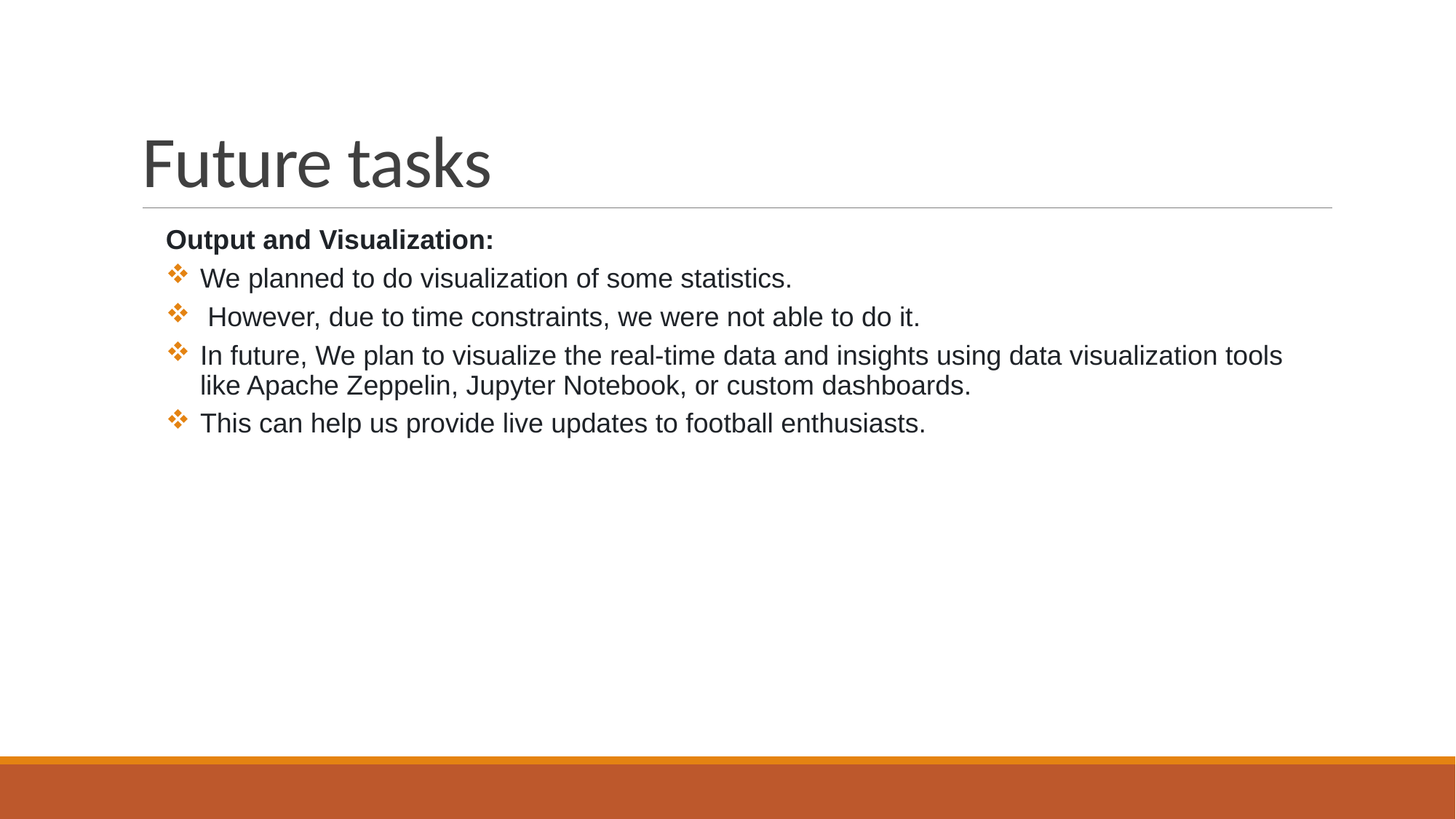

# Future tasks
Output and Visualization:
We planned to do visualization of some statistics.
 However, due to time constraints, we were not able to do it.
In future, We plan to visualize the real-time data and insights using data visualization tools like Apache Zeppelin, Jupyter Notebook, or custom dashboards.
This can help us provide live updates to football enthusiasts.